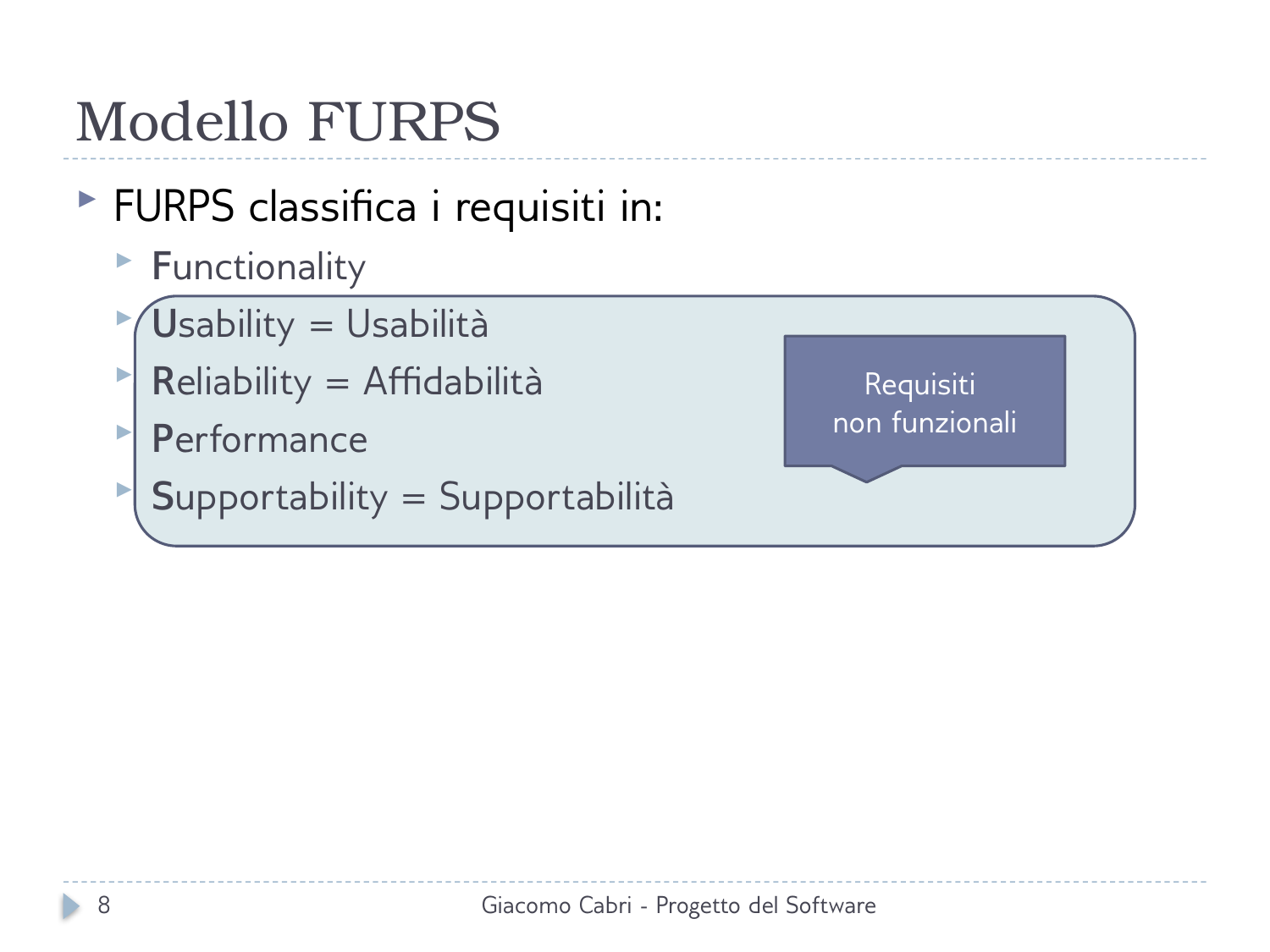

# Modello FURPS
FURPS classifica i requisiti in:
Functionality
Usability = Usabilità
Reliability = Affidabilità
Performance
Supportability = Supportabilità

Requisiti
non funzionali
8
Giacomo Cabri - Progetto del Software